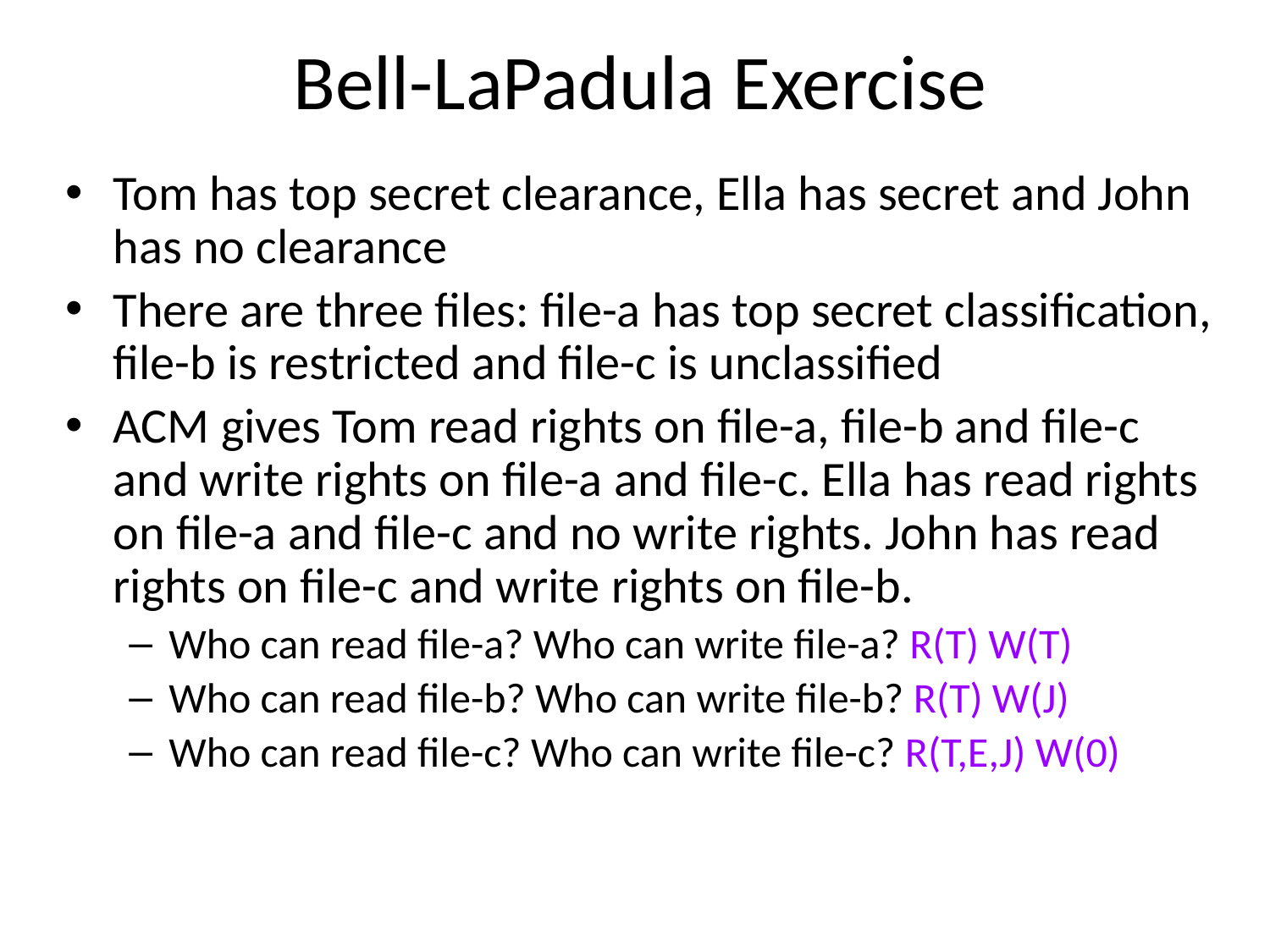

# Bell-LaPadula Exercise
Tom has top secret clearance, Ella has secret and John has no clearance
There are three files: file-a has top secret classification, file-b is restricted and file-c is unclassified
ACM gives Tom read rights on file-a, file-b and file-c and write rights on file-a and file-c. Ella has read rights on file-a and file-c and no write rights. John has read rights on file-c and write rights on file-b.
Who can read file-a? Who can write file-a? R(T) W(T)
Who can read file-b? Who can write file-b? R(T) W(J)
Who can read file-c? Who can write file-c? R(T,E,J) W(0)